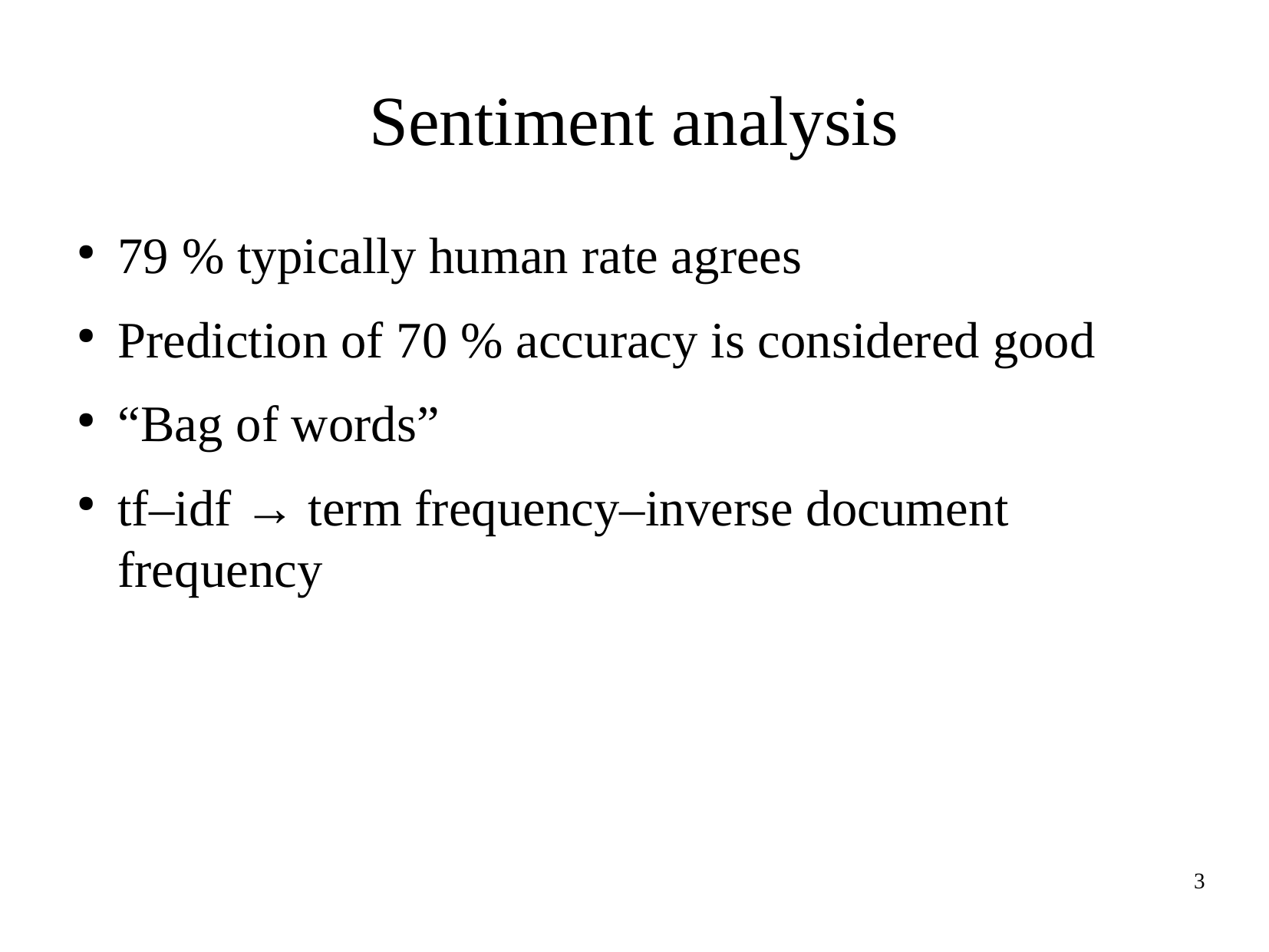

Sentiment analysis
79 % typically human rate agrees
Prediction of 70 % accuracy is considered good
“Bag of words”
tf–idf → term frequency–inverse document frequency
3